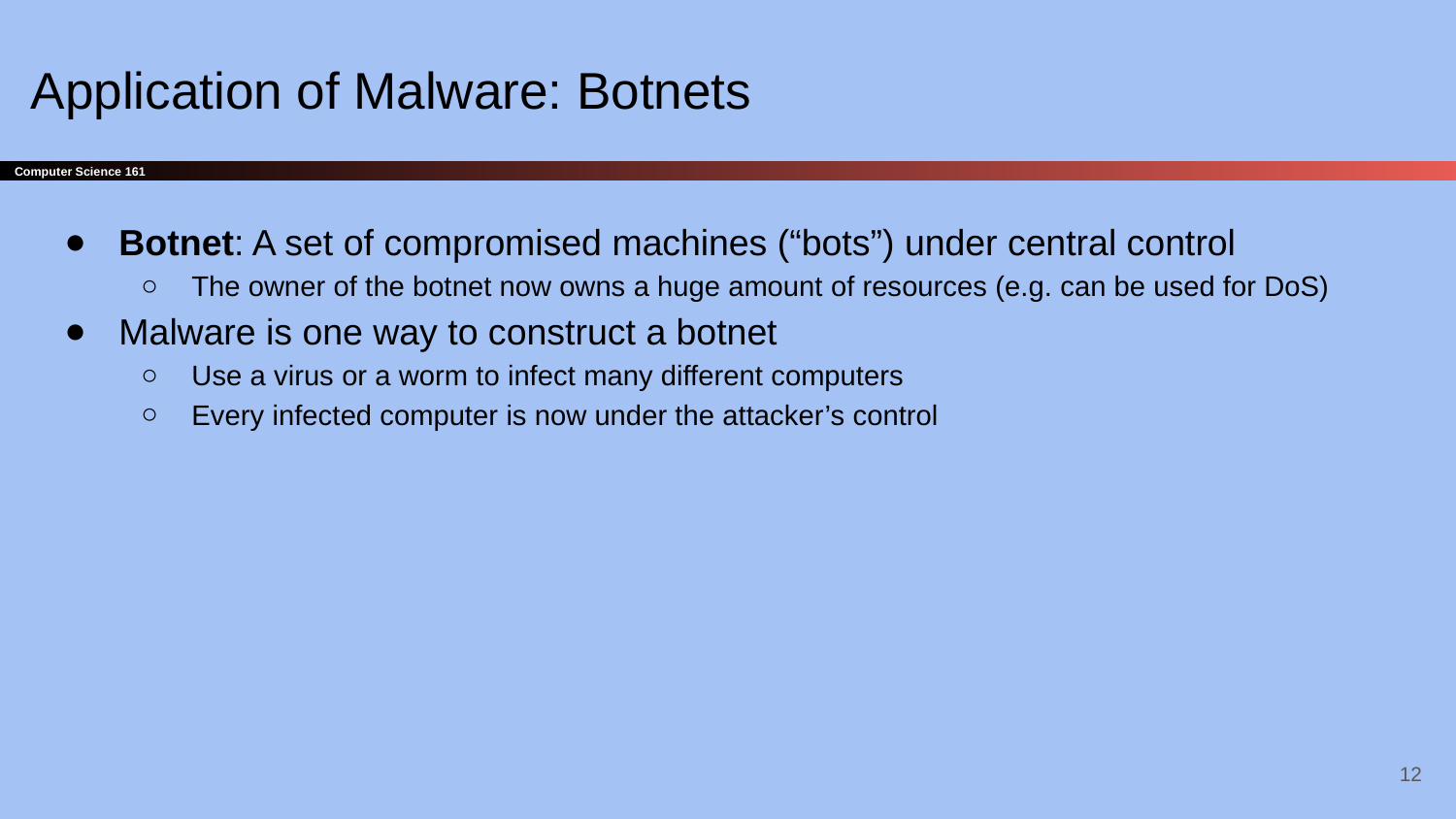

# Application of Malware: Botnets
Botnet: A set of compromised machines (“bots”) under central control
The owner of the botnet now owns a huge amount of resources (e.g. can be used for DoS)
Malware is one way to construct a botnet
Use a virus or a worm to infect many different computers
Every infected computer is now under the attacker’s control
12